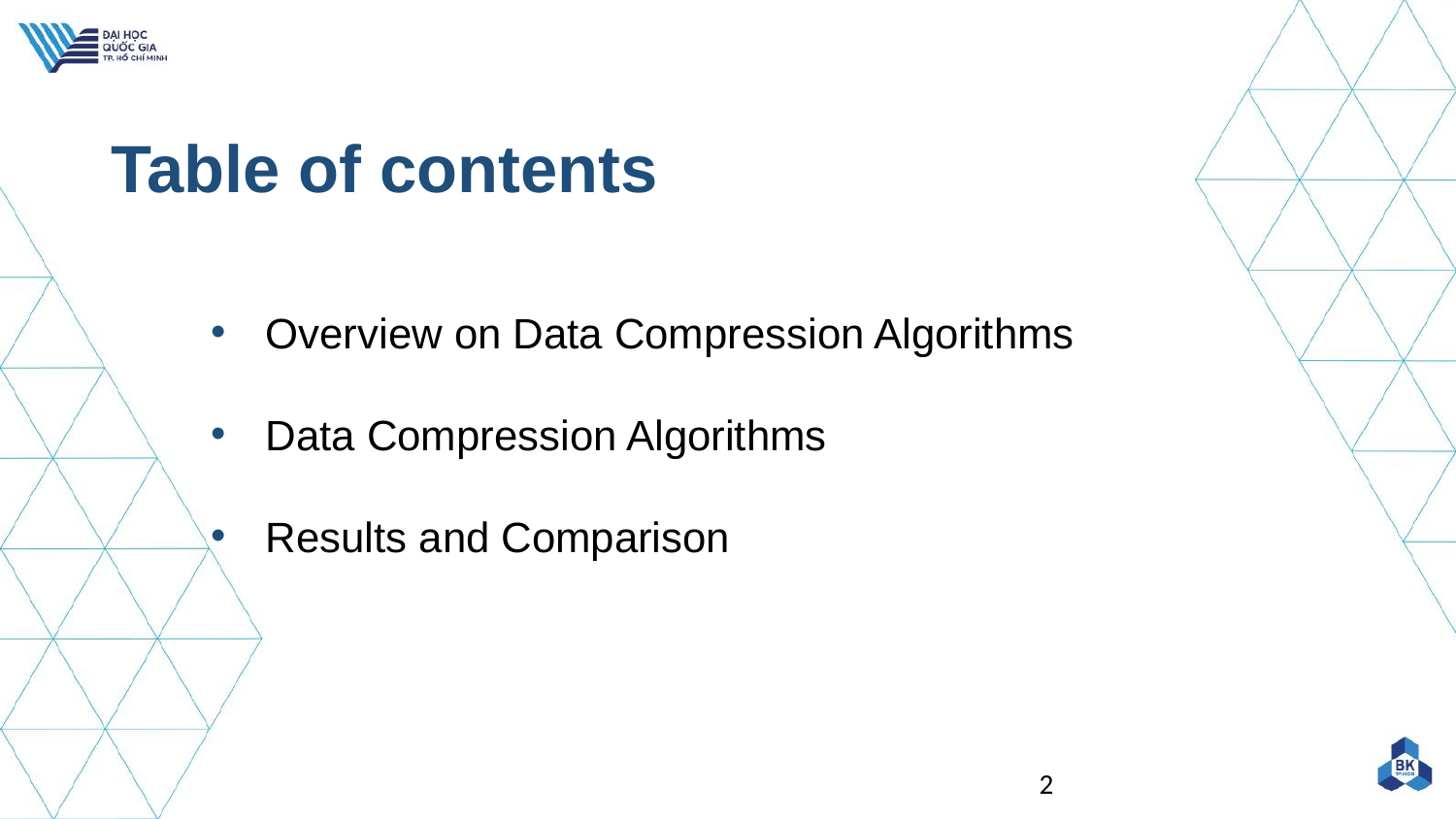

# Table of contents
Overview on Data Compression Algorithms
Data Compression Algorithms
Results and Comparison
2